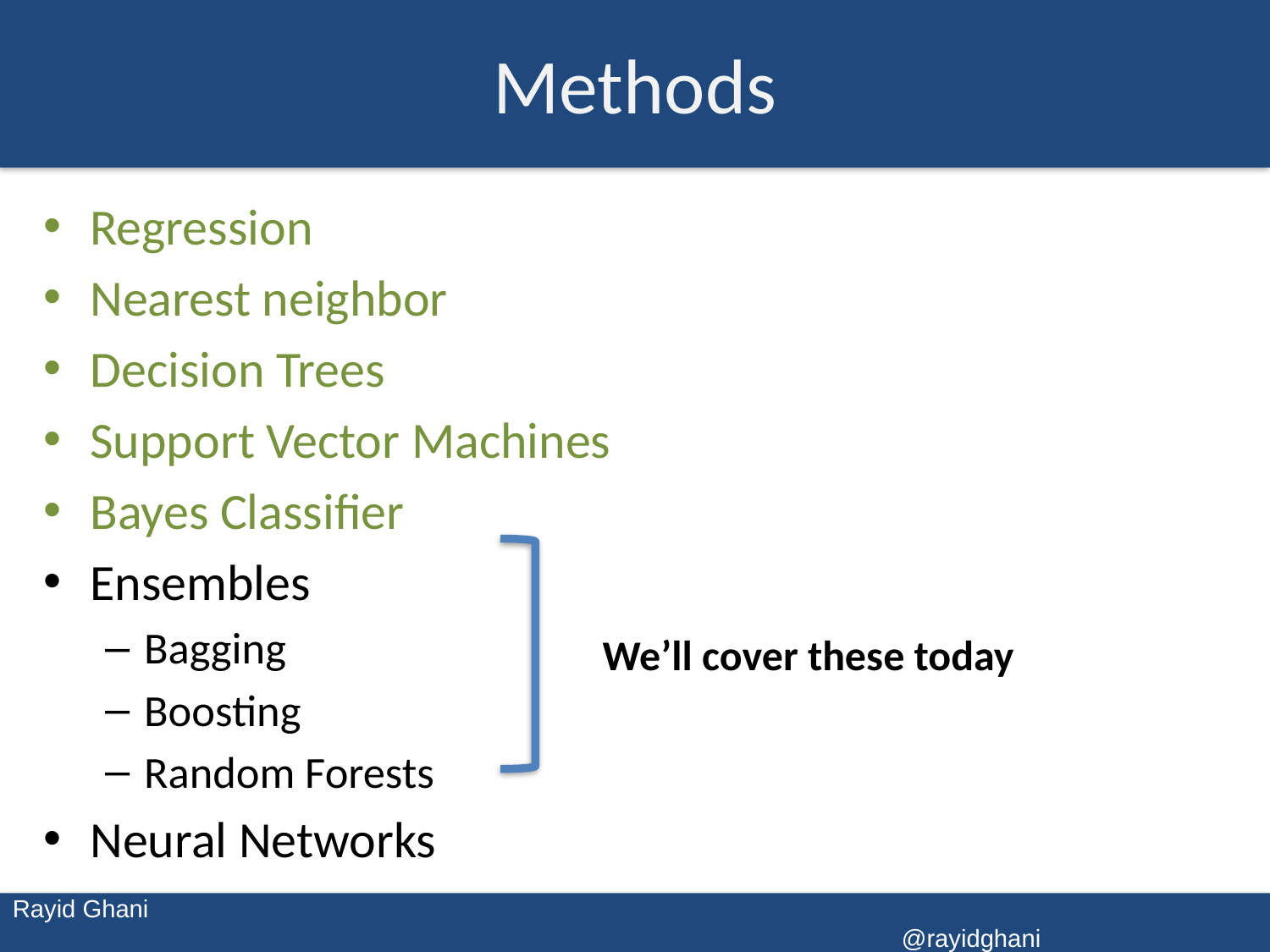

# Methods
Regression
Nearest neighbor
Decision Trees
Support Vector Machines
Bayes Classifier
Ensembles
Bagging
Boosting
Random Forests
Neural Networks

We’ll cover these today